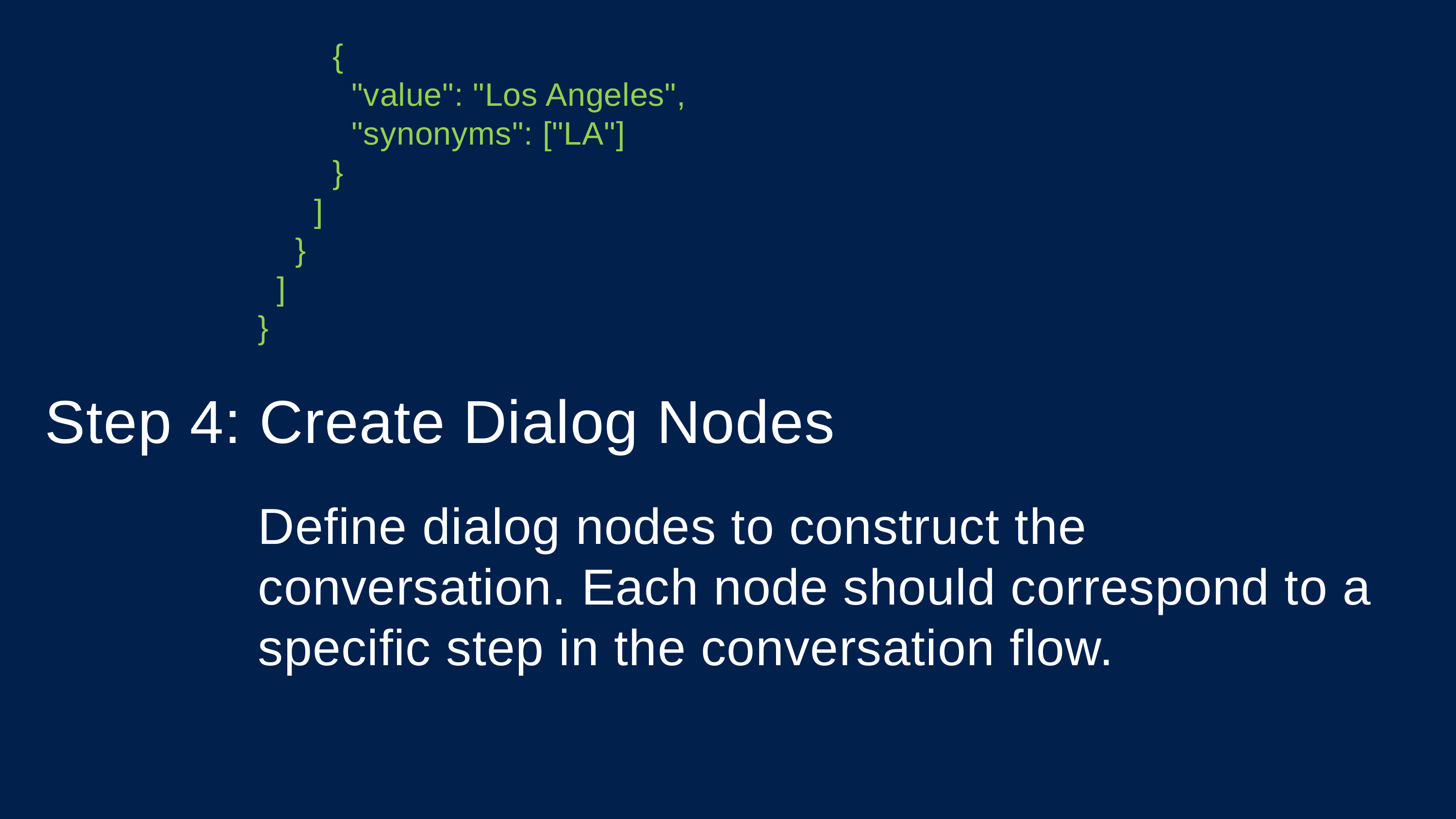

{
          "value": "Los Angeles",
          "synonyms": ["LA"]
        }
      ]
    }
  ]
}

Step 4: Create Dialog Nodes
Define dialog nodes to construct the conversation. Each node should correspond to a specific step in the conversation flow.